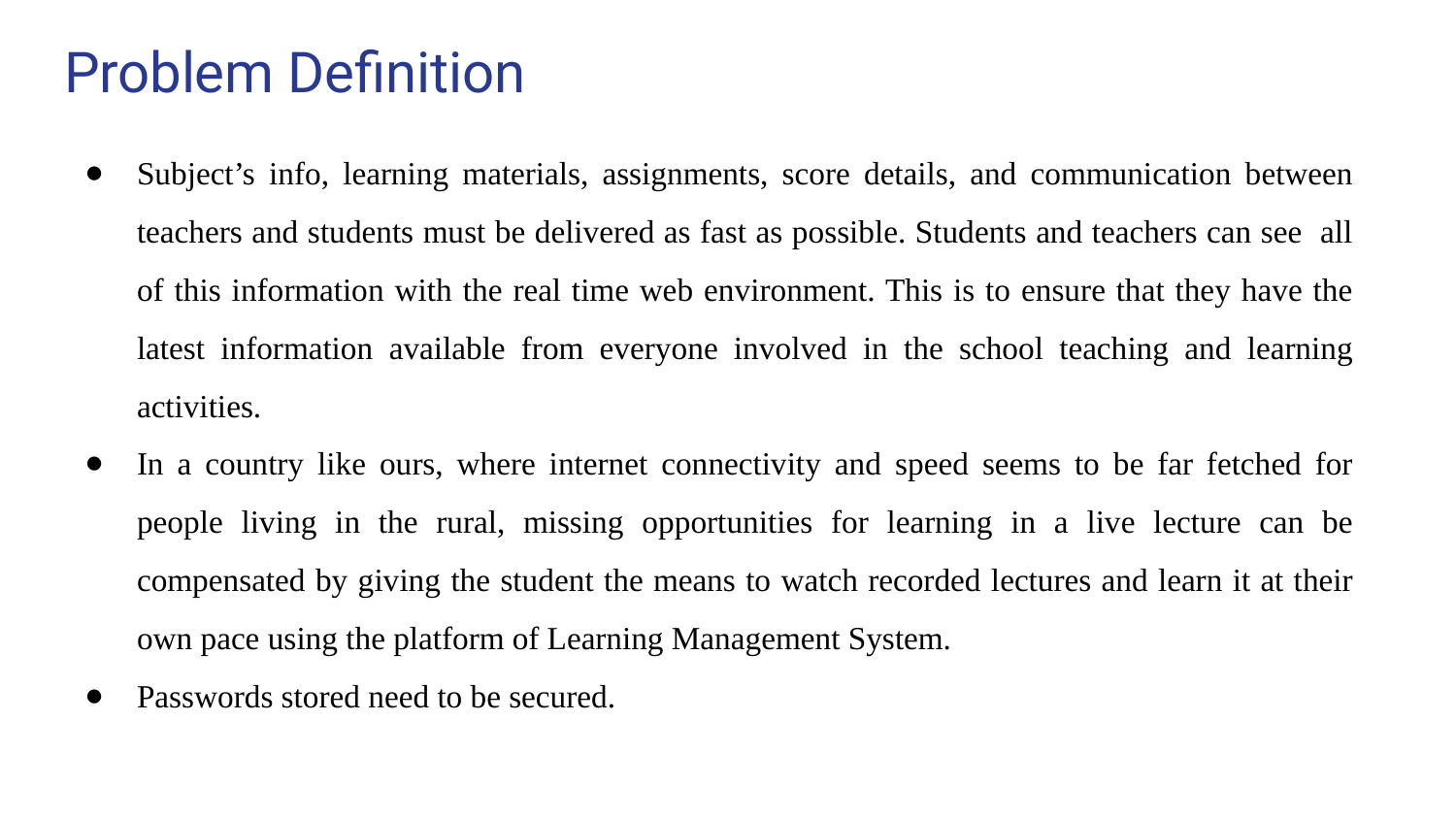

# Problem Definition
Subject’s info, learning materials, assignments, score details, and communication between teachers and students must be delivered as fast as possible. Students and teachers can see  all of this information with the real time web environment. This is to ensure that they have the latest information available from everyone involved in the school teaching and learning activities.
In a country like ours, where internet connectivity and speed seems to be far fetched for people living in the rural, missing opportunities for learning in a live lecture can be compensated by giving the student the means to watch recorded lectures and learn it at their own pace using the platform of Learning Management System.
Passwords stored need to be secured.